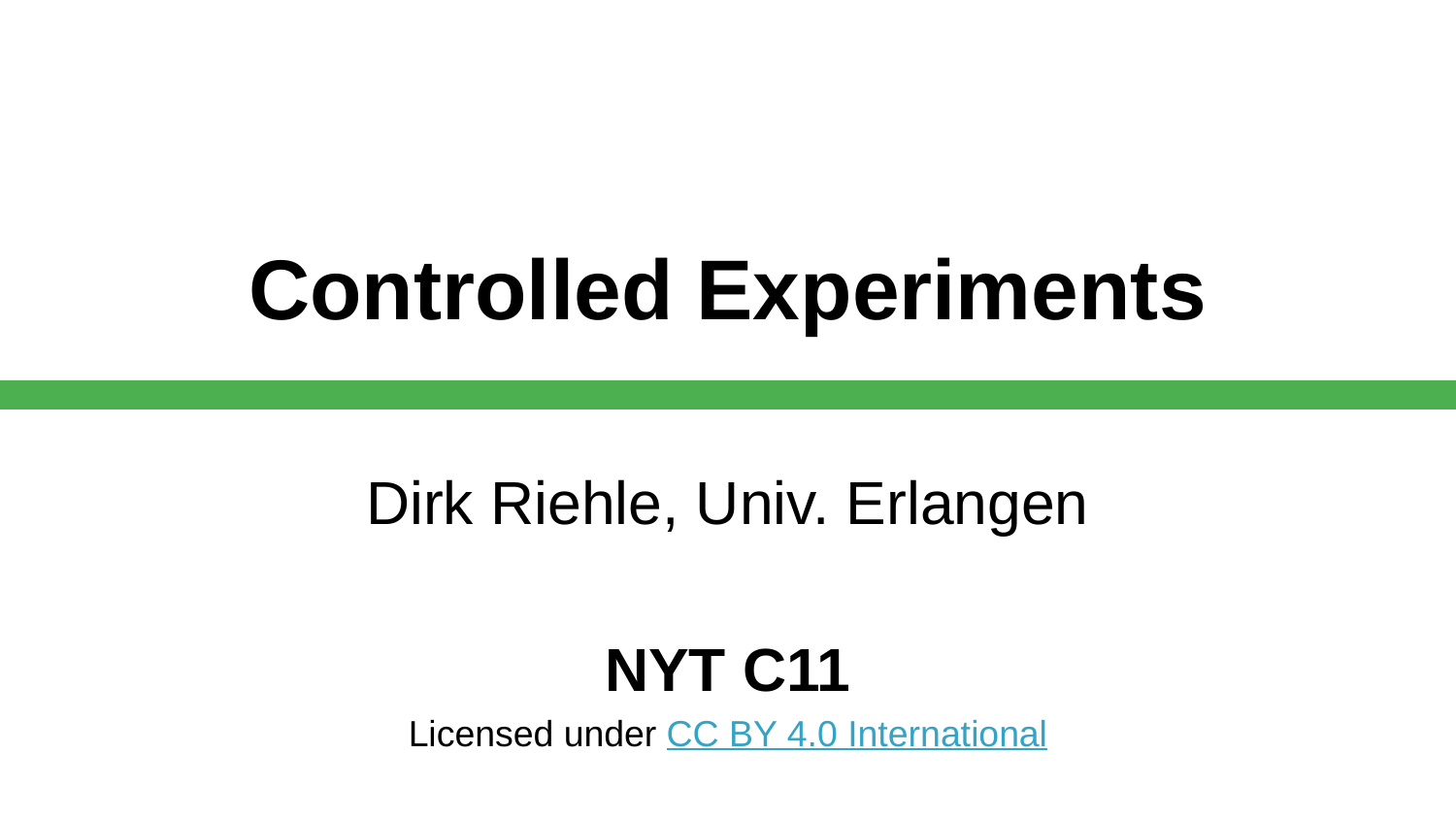

# Controlled Experiments
Dirk Riehle, Univ. Erlangen

NYT C11
Licensed under CC BY 4.0 International